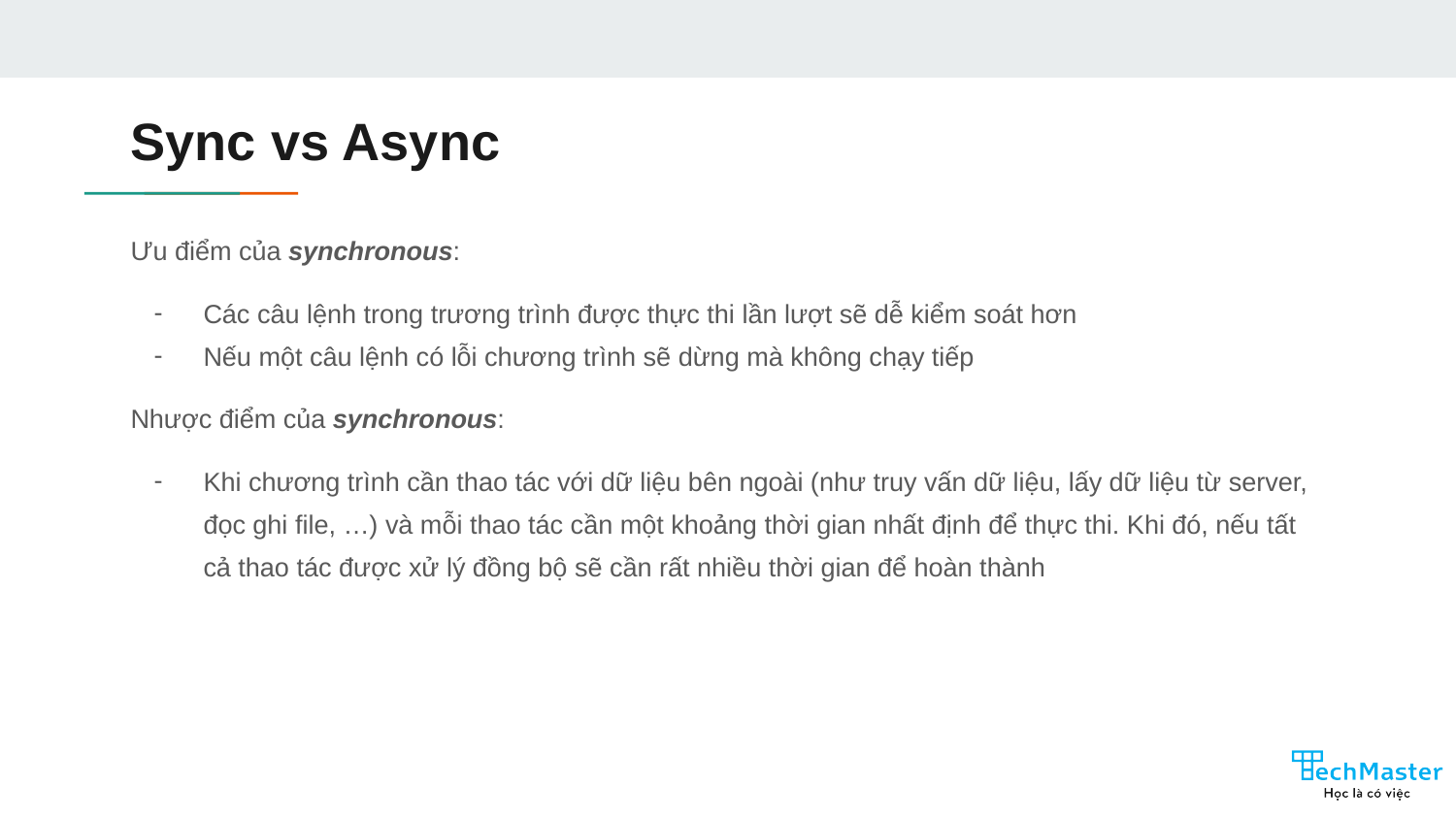

# Sync vs Async
Ưu điểm của synchronous:
Các câu lệnh trong trương trình được thực thi lần lượt sẽ dễ kiểm soát hơn
Nếu một câu lệnh có lỗi chương trình sẽ dừng mà không chạy tiếp
Nhược điểm của synchronous:
Khi chương trình cần thao tác với dữ liệu bên ngoài (như truy vấn dữ liệu, lấy dữ liệu từ server, đọc ghi file, …) và mỗi thao tác cần một khoảng thời gian nhất định để thực thi. Khi đó, nếu tất cả thao tác được xử lý đồng bộ sẽ cần rất nhiều thời gian để hoàn thành